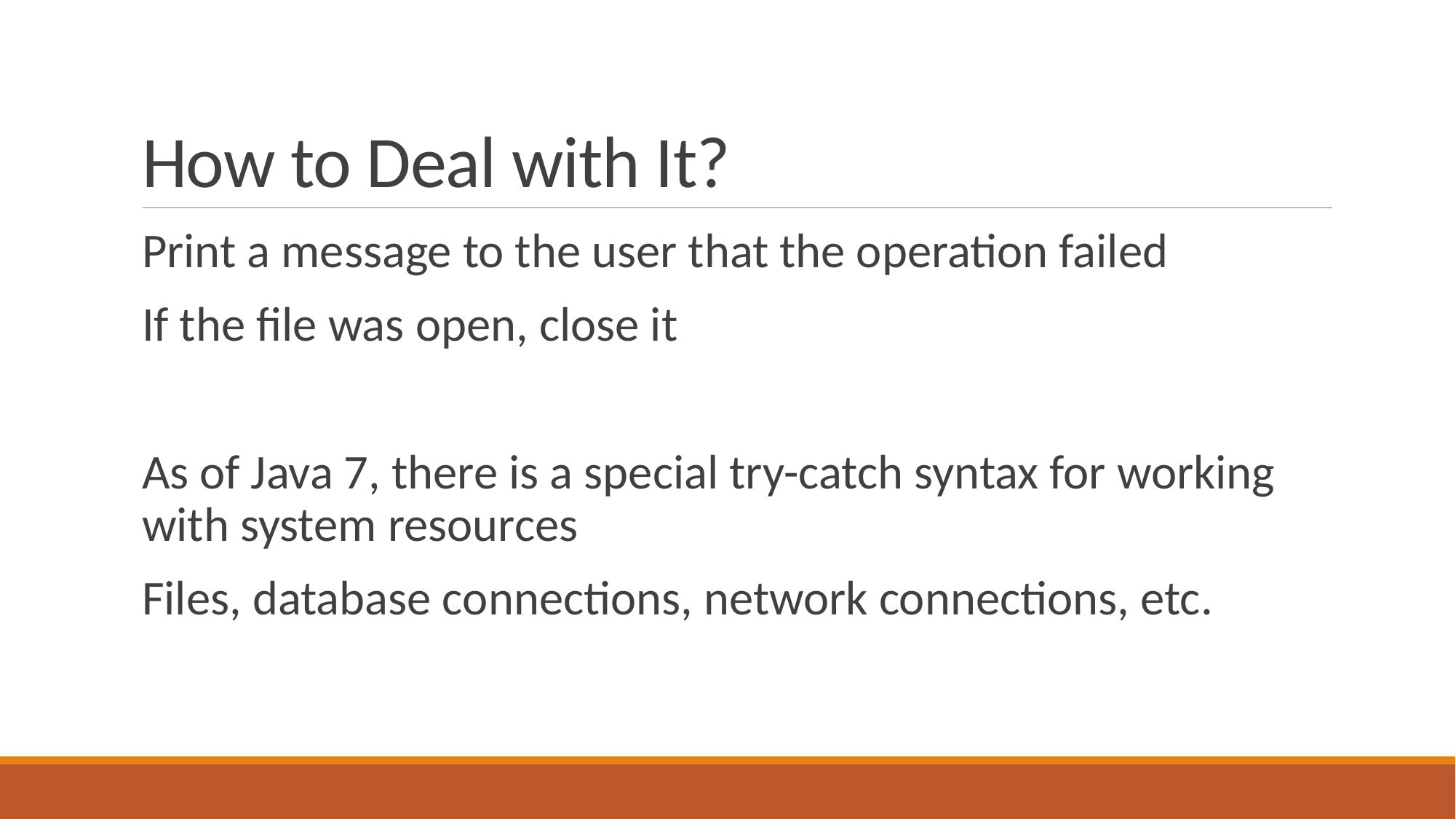

# How to Deal with It?
Print a message to the user that the operation failed
If the file was open, close it

As of Java 7, there is a special try-catch syntax for working with system resources
Files, database connections, network connections, etc.